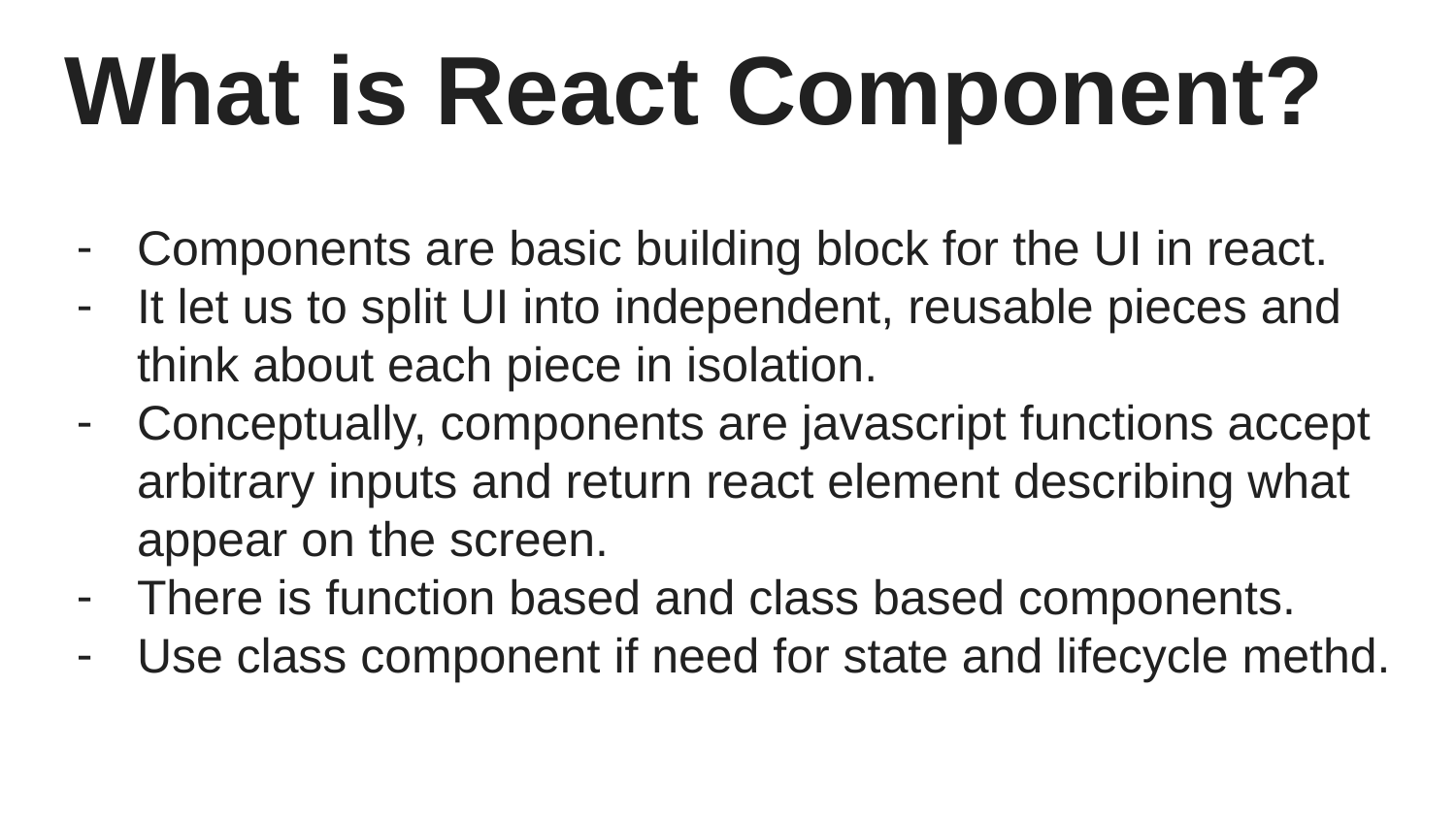

# What is React Component?

Components are basic building block for the UI in react.
It let us to split UI into independent, reusable pieces and think about each piece in isolation.
Conceptually, components are javascript functions accept arbitrary inputs and return react element describing what appear on the screen.
There is function based and class based components.
Use class component if need for state and lifecycle methd.